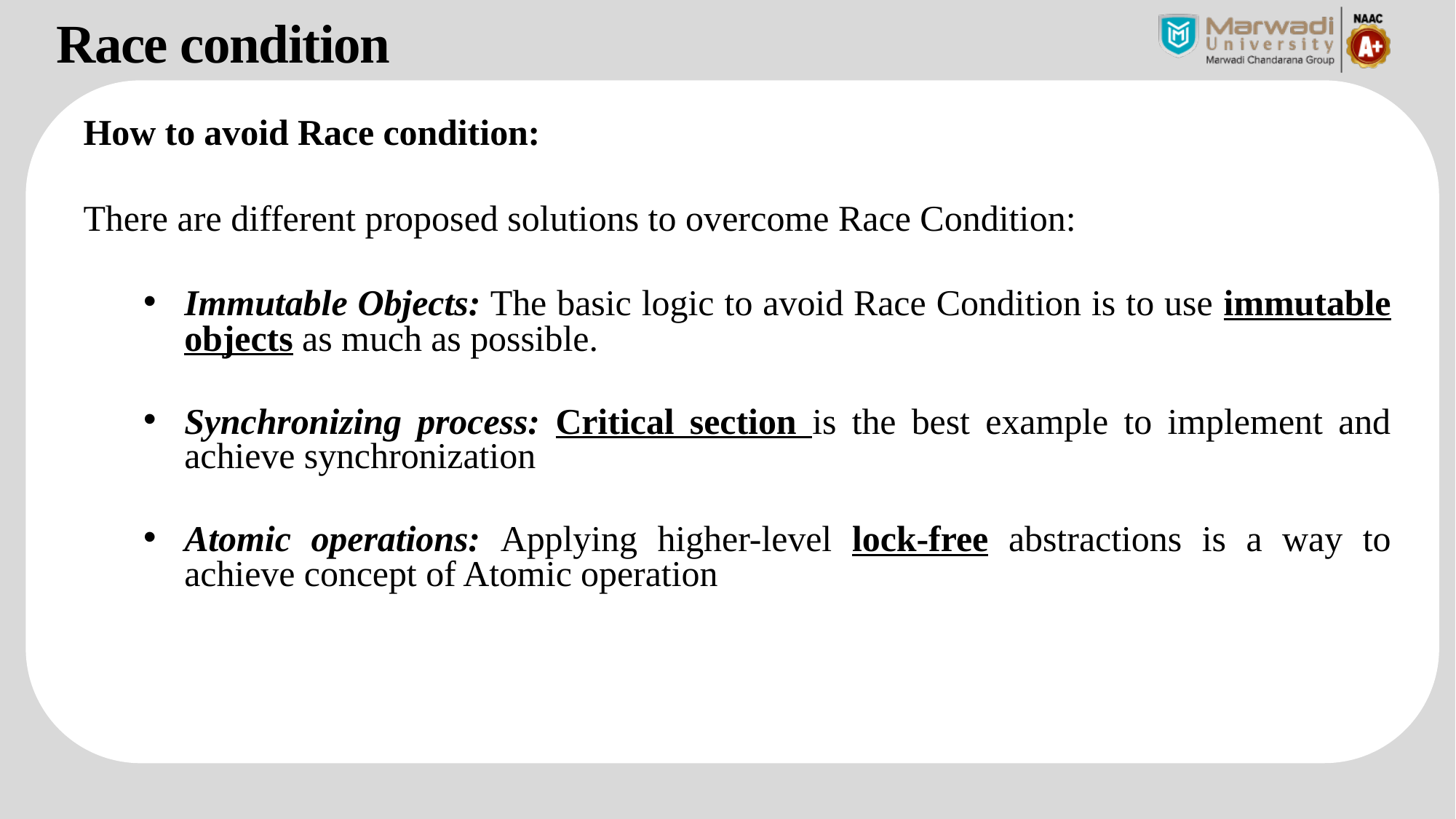

Race condition
How to avoid Race condition:

There are different proposed solutions to overcome Race Condition:

Immutable Objects: The basic logic to avoid Race Condition is to use immutable objects as much as possible.

Synchronizing process: Critical section is the best example to implement and achieve synchronization

Atomic operations: Applying higher-level lock-free abstractions is a way to achieve concept of Atomic operation